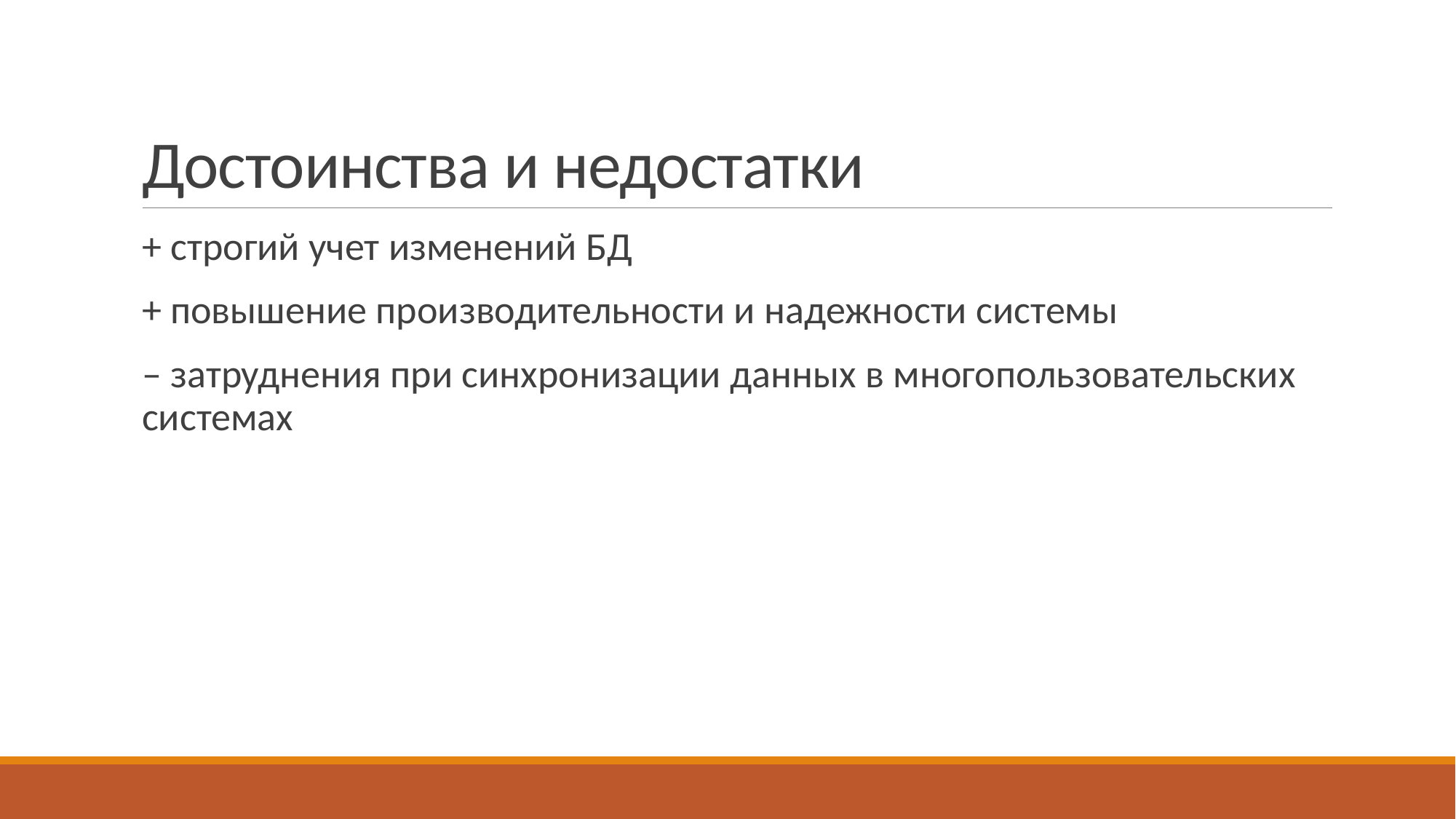

# Достоинства и недостатки
+ строгий учет изменений БД
+ повышение производительности и надежности системы
– затруднения при синхронизации данных в многопользовательских системах